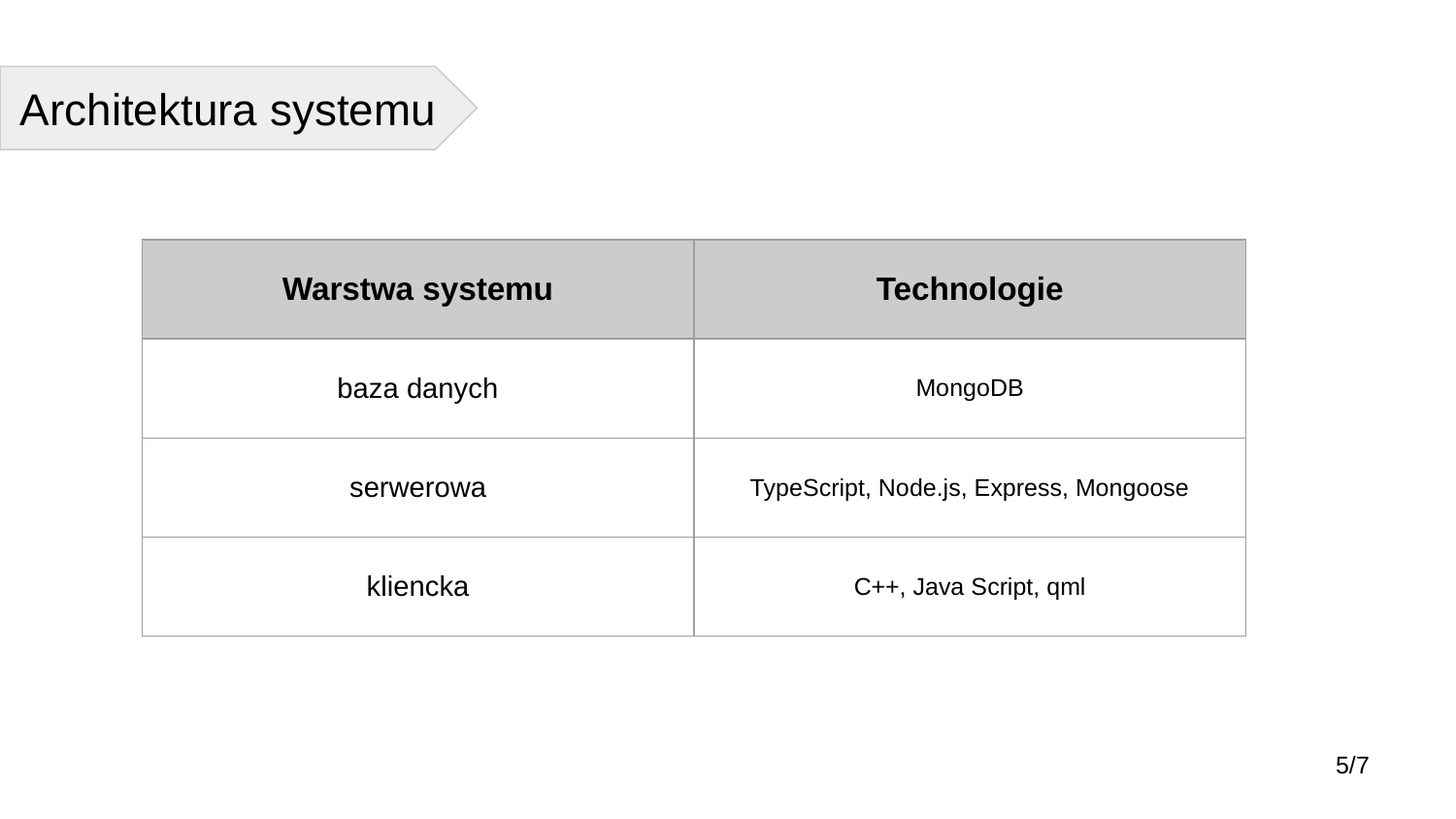

Architektura systemu
| Warstwa systemu | Technologie |
| --- | --- |
| baza danych | MongoDB |
| serwerowa | TypeScript, Node.js, Express, Mongoose |
| kliencka | C++, Java Script, qml |
5/7